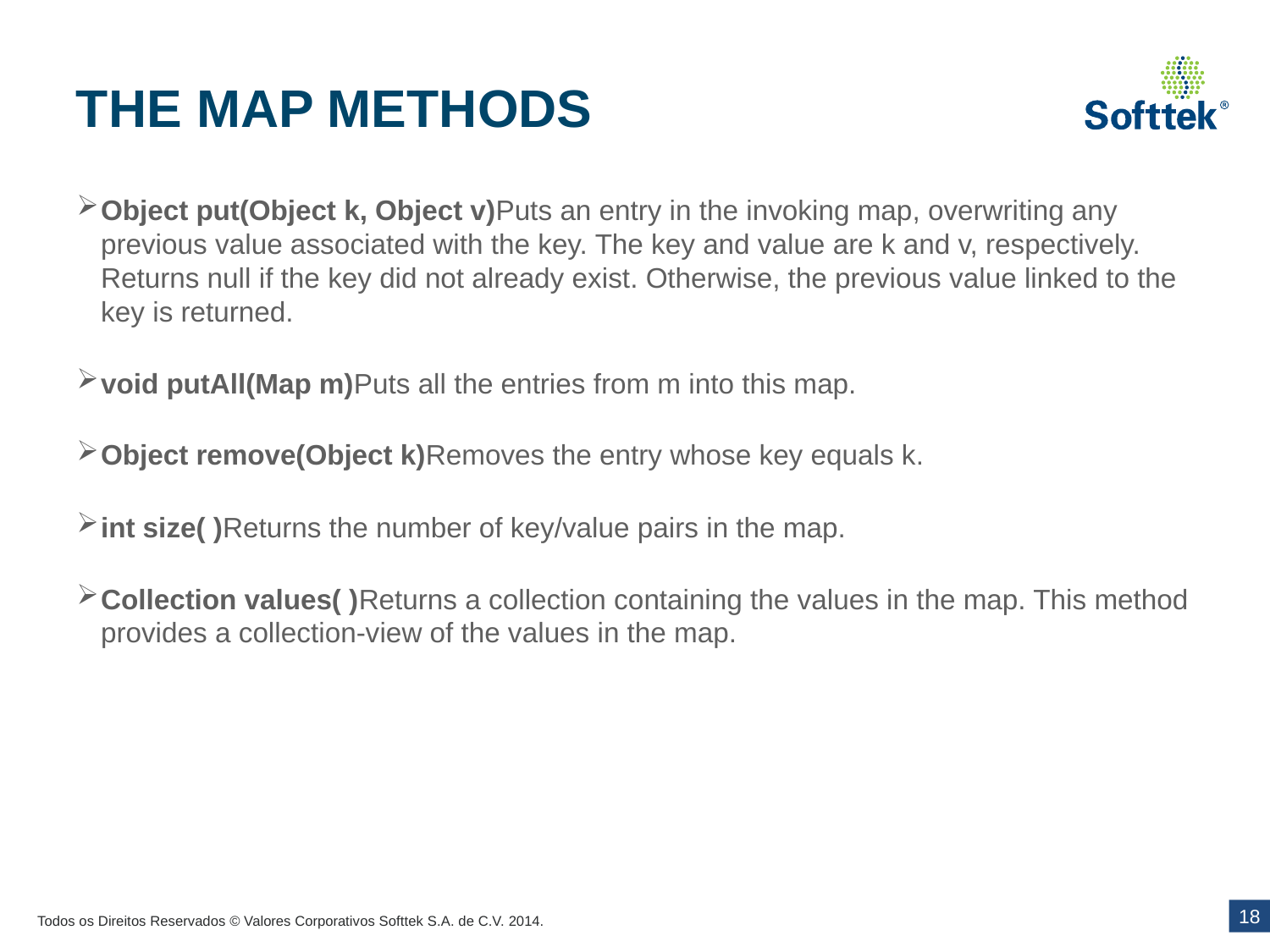

THE MAP METHODS
Object put(Object k, Object v)Puts an entry in the invoking map, overwriting any previous value associated with the key. The key and value are k and v, respectively. Returns null if the key did not already exist. Otherwise, the previous value linked to the key is returned.

void putAll(Map m)Puts all the entries from m into this map.

Object remove(Object k)Removes the entry whose key equals k.

int size( )Returns the number of key/value pairs in the map.

Collection values( )Returns a collection containing the values in the map. This method provides a collection-view of the values in the map.

18